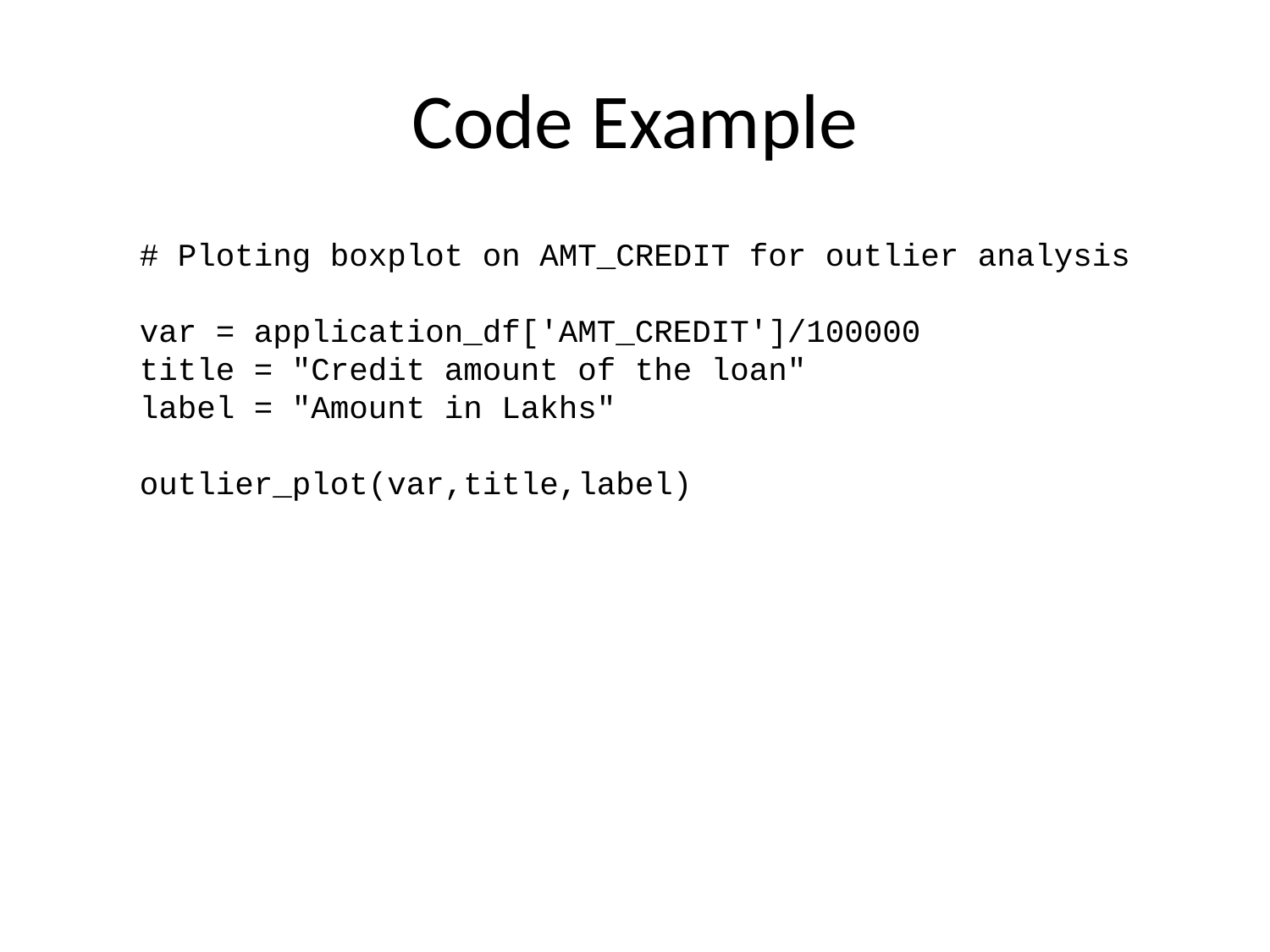

# Code Example

# Ploting boxplot on AMT_CREDIT for outlier analysis var = application_df['AMT_CREDIT']/100000 title = "Credit amount of the loan" label = "Amount in Lakhs" outlier_plot(var,title,label)